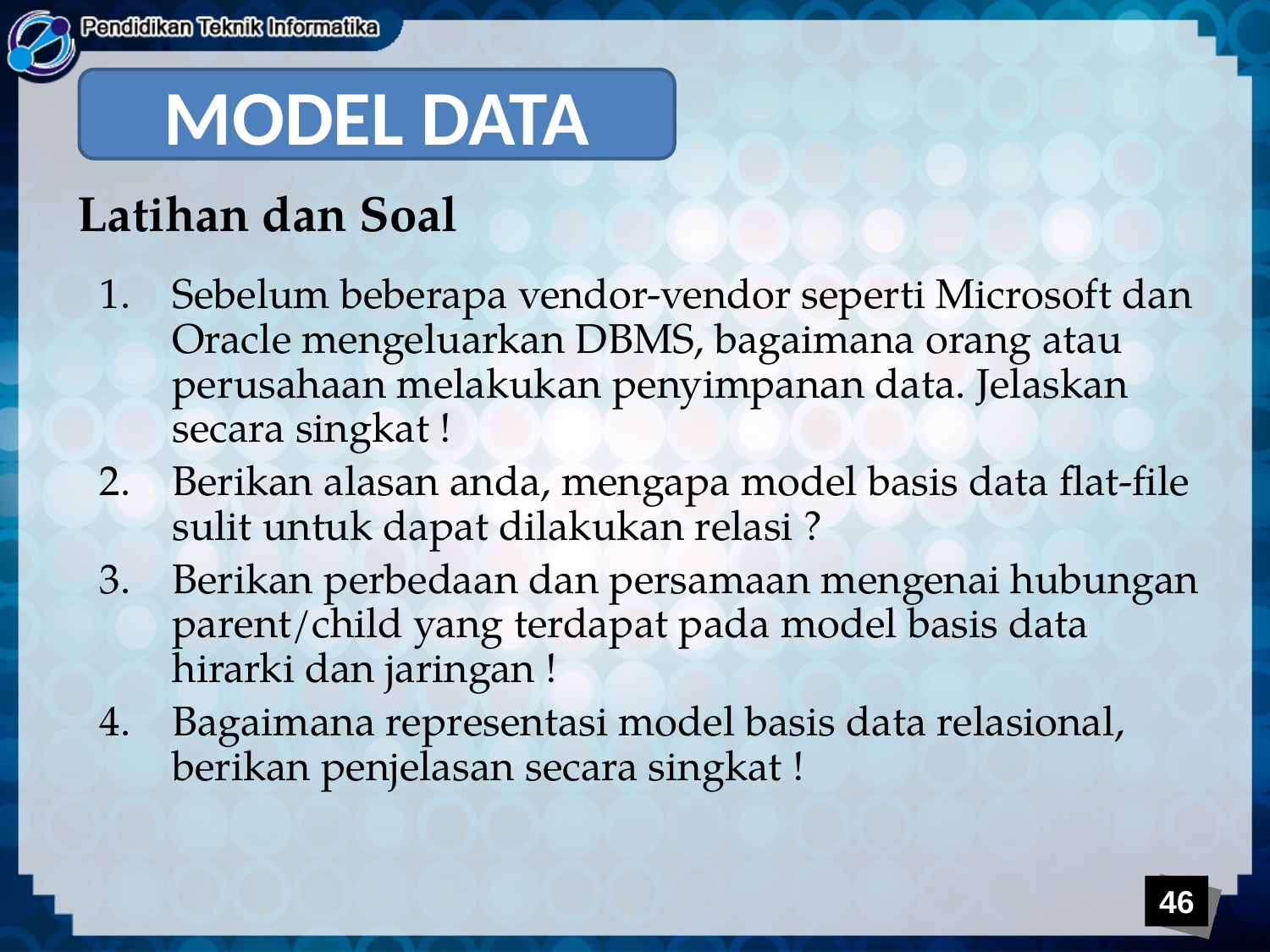

MODEL DATA
Latihan dan Soal
Sebelum beberapa vendor-vendor seperti Microsoft dan Oracle mengeluarkan DBMS, bagaimana orang atau perusahaan melakukan penyimpanan data. Jelaskan secara singkat !
Berikan alasan anda, mengapa model basis data flat-file sulit untuk dapat dilakukan relasi ?
Berikan perbedaan dan persamaan mengenai hubungan parent/child yang terdapat pada model basis data hirarki dan jaringan !
Bagaimana representasi model basis data relasional, berikan penjelasan secara singkat !

46